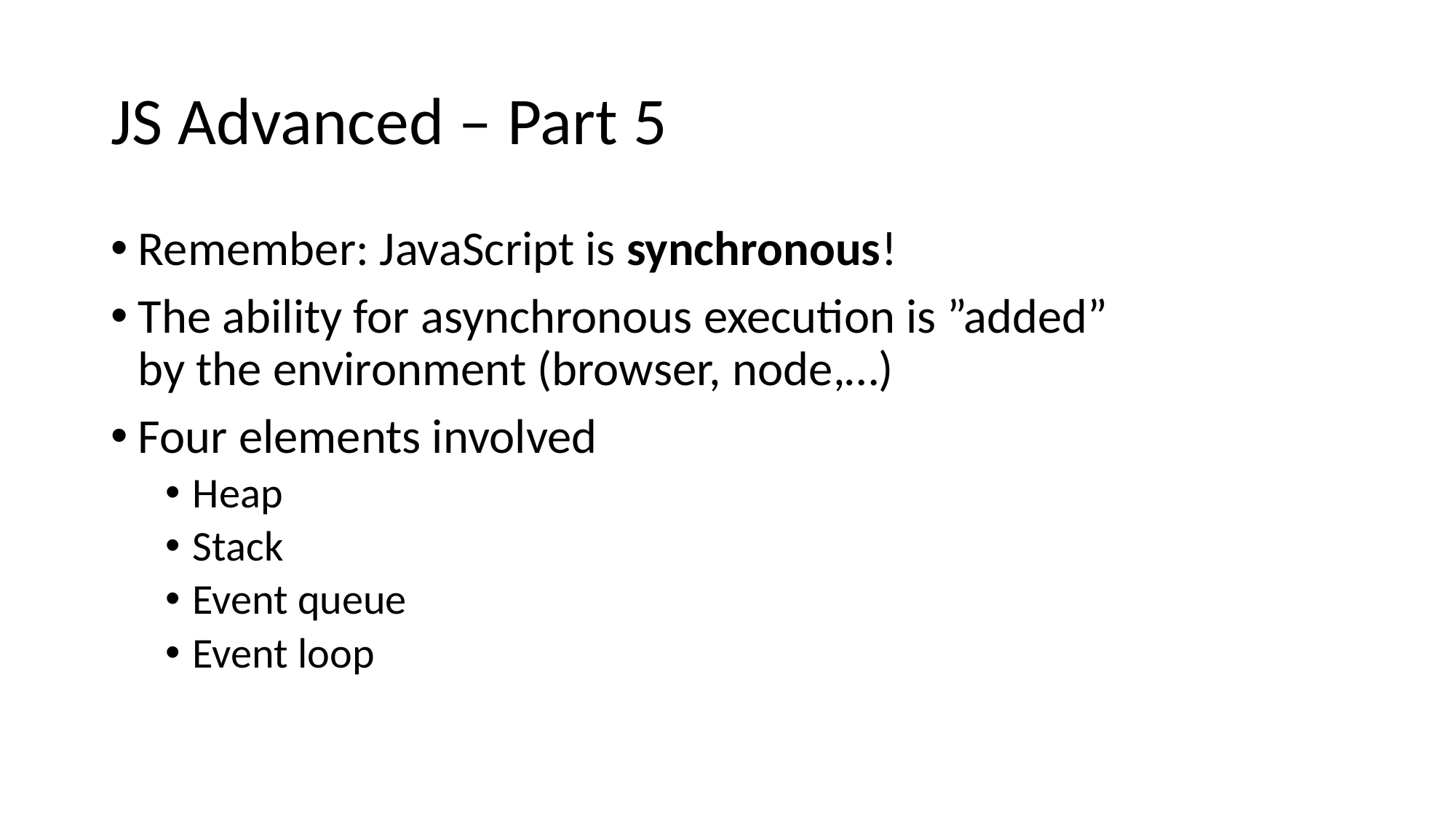

# JS Advanced – Part 5
Remember: JavaScript is synchronous!
The ability for asynchronous execution is ”added” by the environment (browser, node,…)
Four elements involved
Heap
Stack
Event queue
Event loop